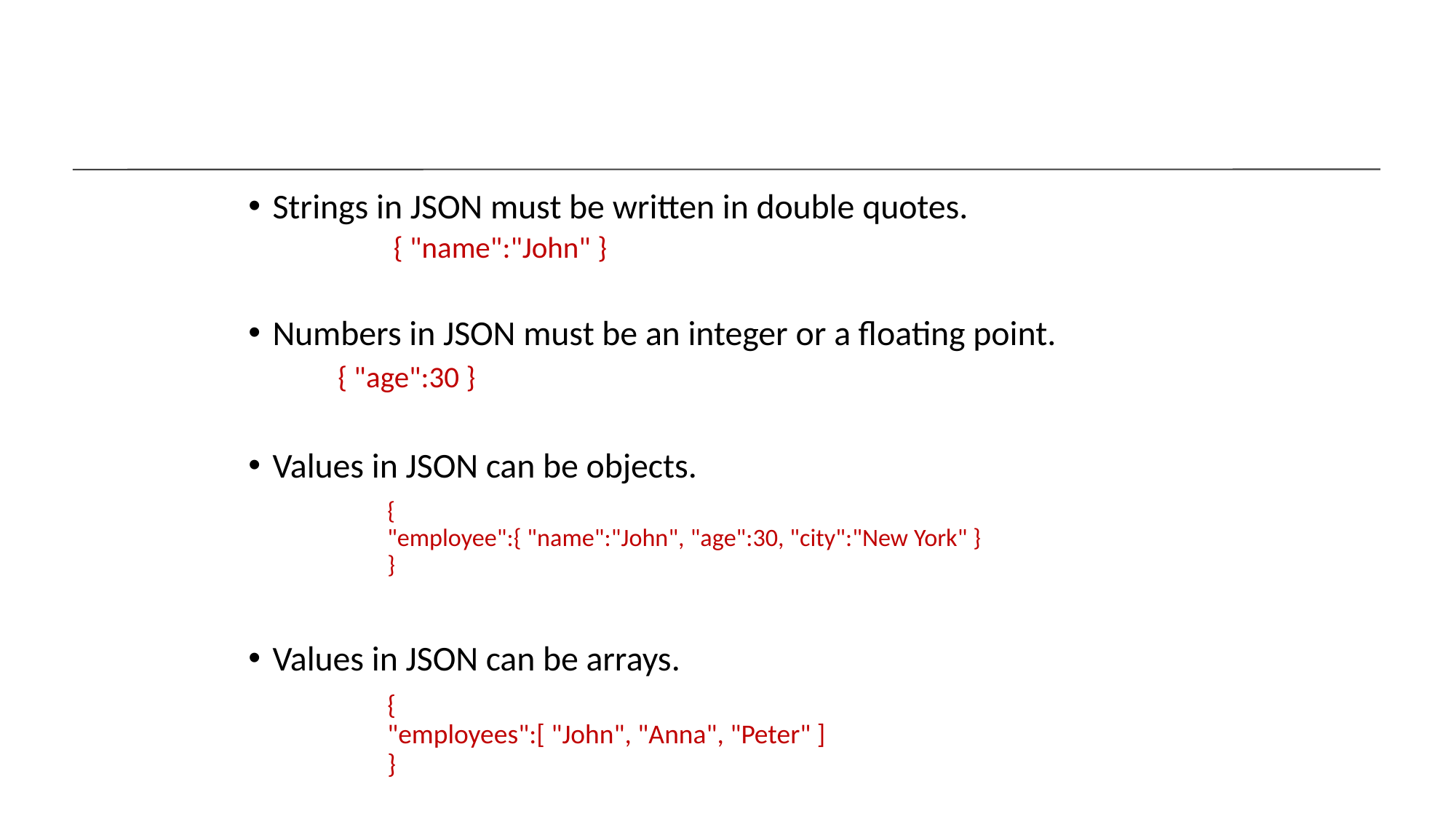

Strings in JSON must be written in double quotes.
{ "name":"John" }

Numbers in JSON must be an integer or a floating point.
		{ "age":30 }

Values in JSON can be objects.
{
"employee":{ "name":"John", "age":30, "city":"New York" }
}

Values in JSON can be arrays.
{
"employees":[ "John", "Anna", "Peter" ]
}